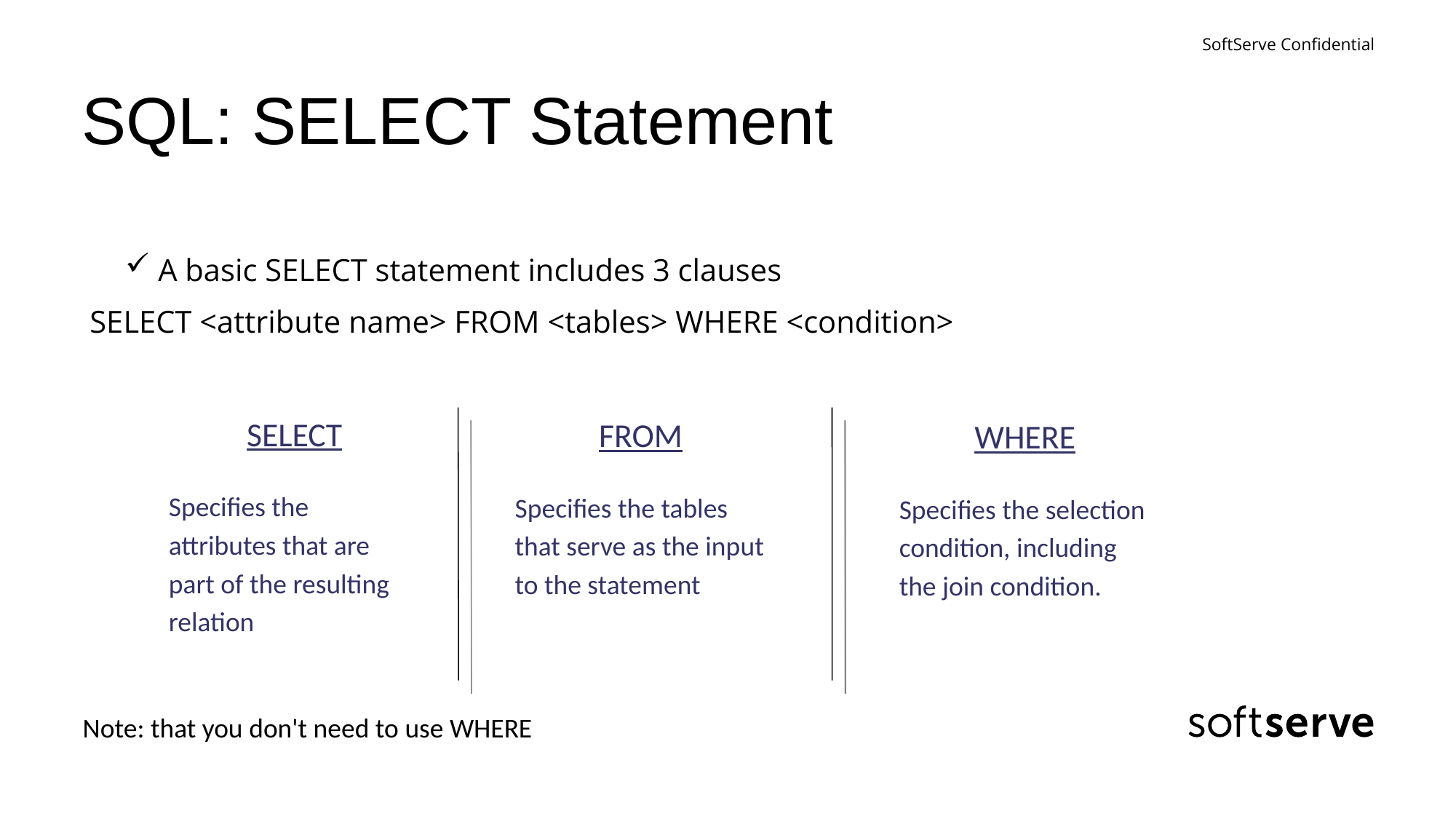

# SQL: SELECT Statement
 A basic SELECT statement includes 3 clauses
 SELECT <attribute name> FROM <tables> WHERE <condition>

SELECT

Specifies the attributes that are part of the resulting relation
FROM

Specifies the tables that serve as the input to the statement
WHERE

Specifies the selection condition, including the join condition.
Note: that you don't need to use WHERE